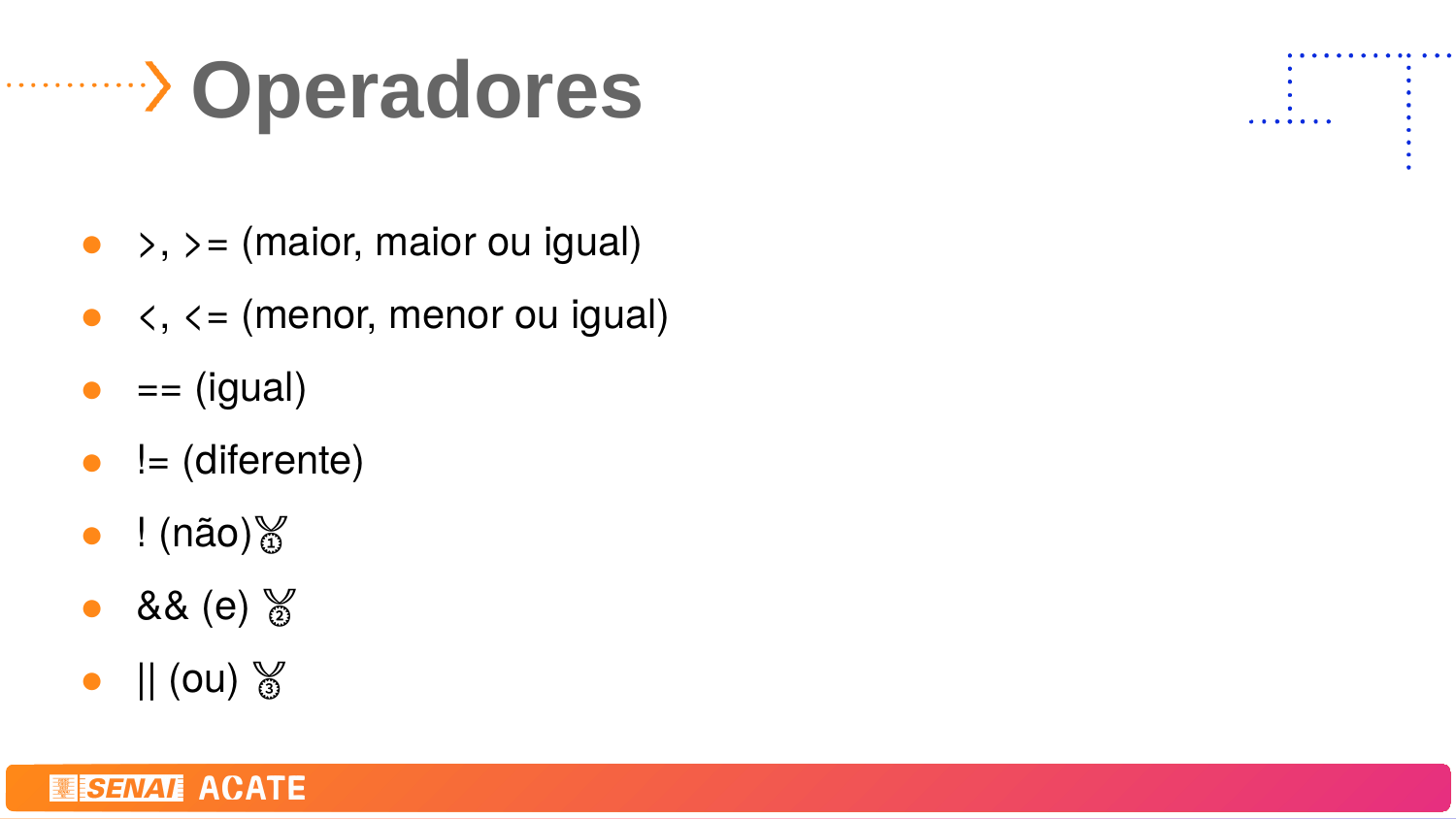

# Operadores
>, >= (maior, maior ou igual)
<, <= (menor, menor ou igual)
== (igual)
!= (diferente)
! (não)🥇
&& (e) 🥈
|| (ou) 🥉